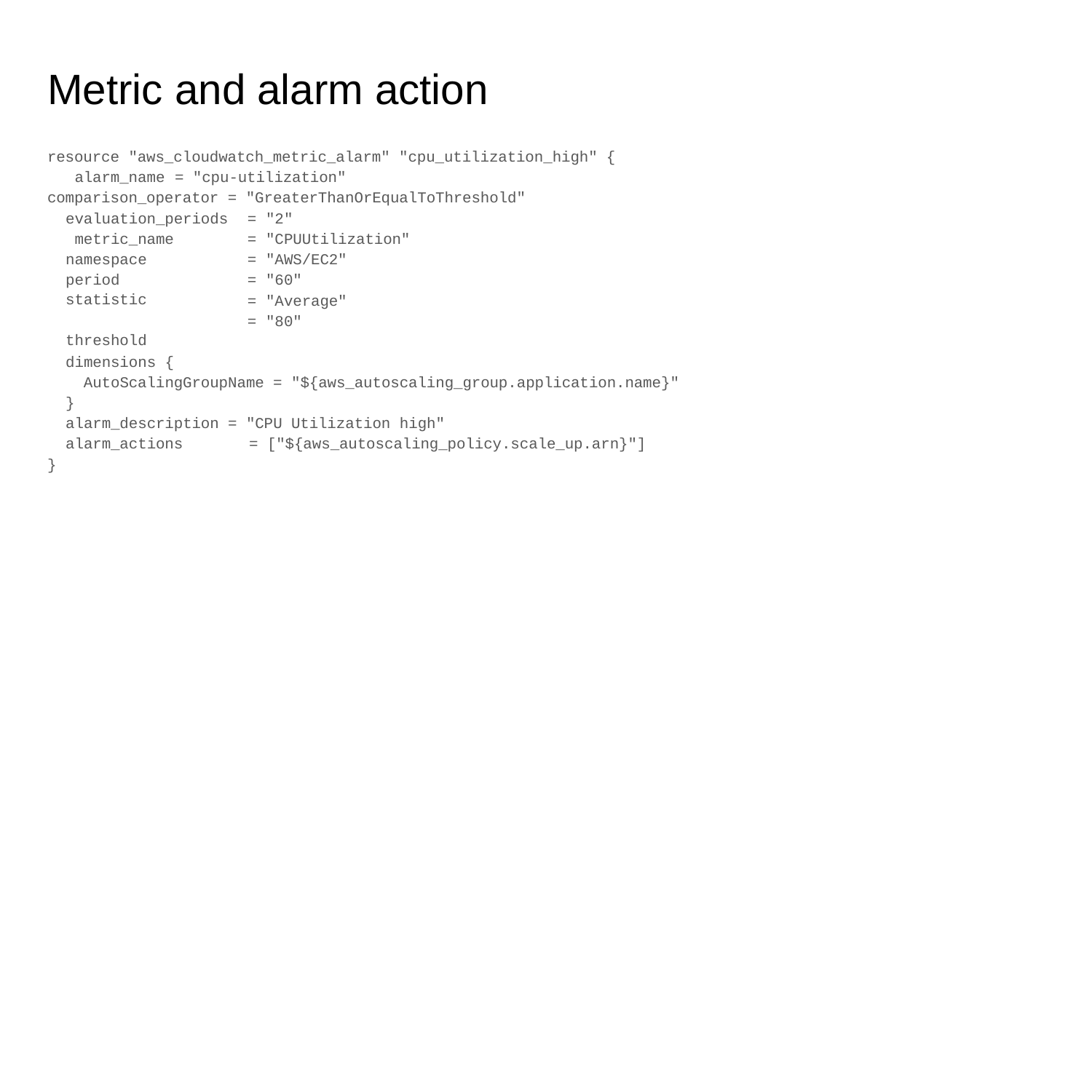

# Metric and alarm action
resource "aws_cloudwatch_metric_alarm" "cpu_utilization_high" {  alarm_name	= "cpu-utilization"
comparison_operator = "GreaterThanOrEqualToThreshold"
evaluation_periods  metric_name  namespace
period  statistic  threshold
= "2"
= "CPUUtilization"
= "AWS/EC2"
= "60"
= "Average"
= "80"
dimensions {
AutoScalingGroupName = "${aws_autoscaling_group.application.name}"
}
alarm_description = "CPU Utilization high"
alarm_actions	= ["${aws_autoscaling_policy.scale_up.arn}"]
}